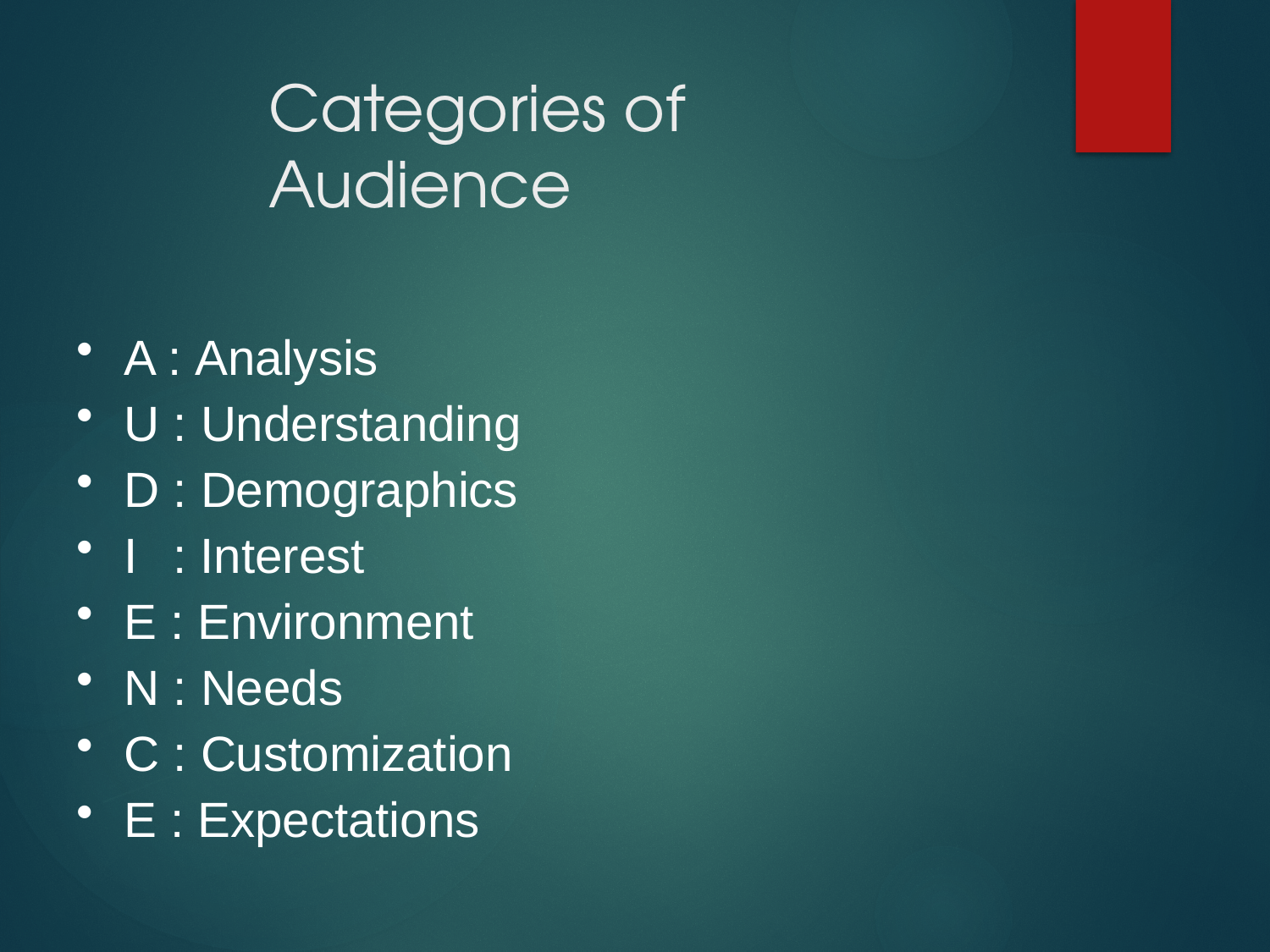

# Categories of Audience
A : Analysis
U : Understanding
D : Demographics
I	: Interest
E : Environment
N : Needs
C : Customization
E : Expectations